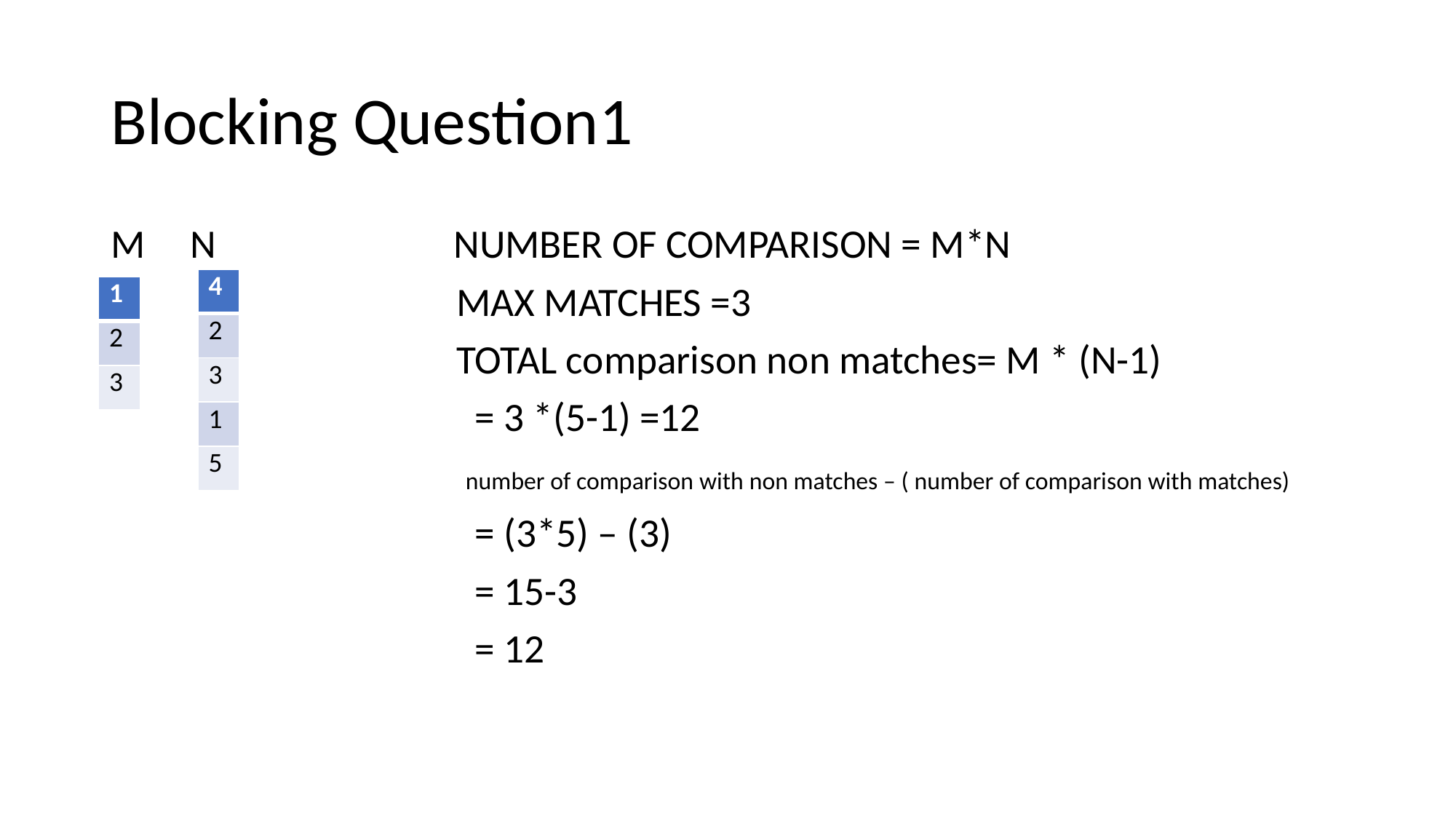

# Blocking Question1
M     N                          NUMBER OF COMPARISON = M*N
                                      MAX MATCHES =3
                                      TOTAL comparison non matches= M * (N-1)
                                        = 3 *(5-1) =12
                                       number of comparison with non matches – ( number of comparison with matches)
                                        = (3*5) – (3)
                                        = 15-3
                                        = 12

| 4 |
| --- |
| 2 |
| 3 |
| 1 |
| 5 |
| 1 |
| --- |
| 2 |
| 3 |